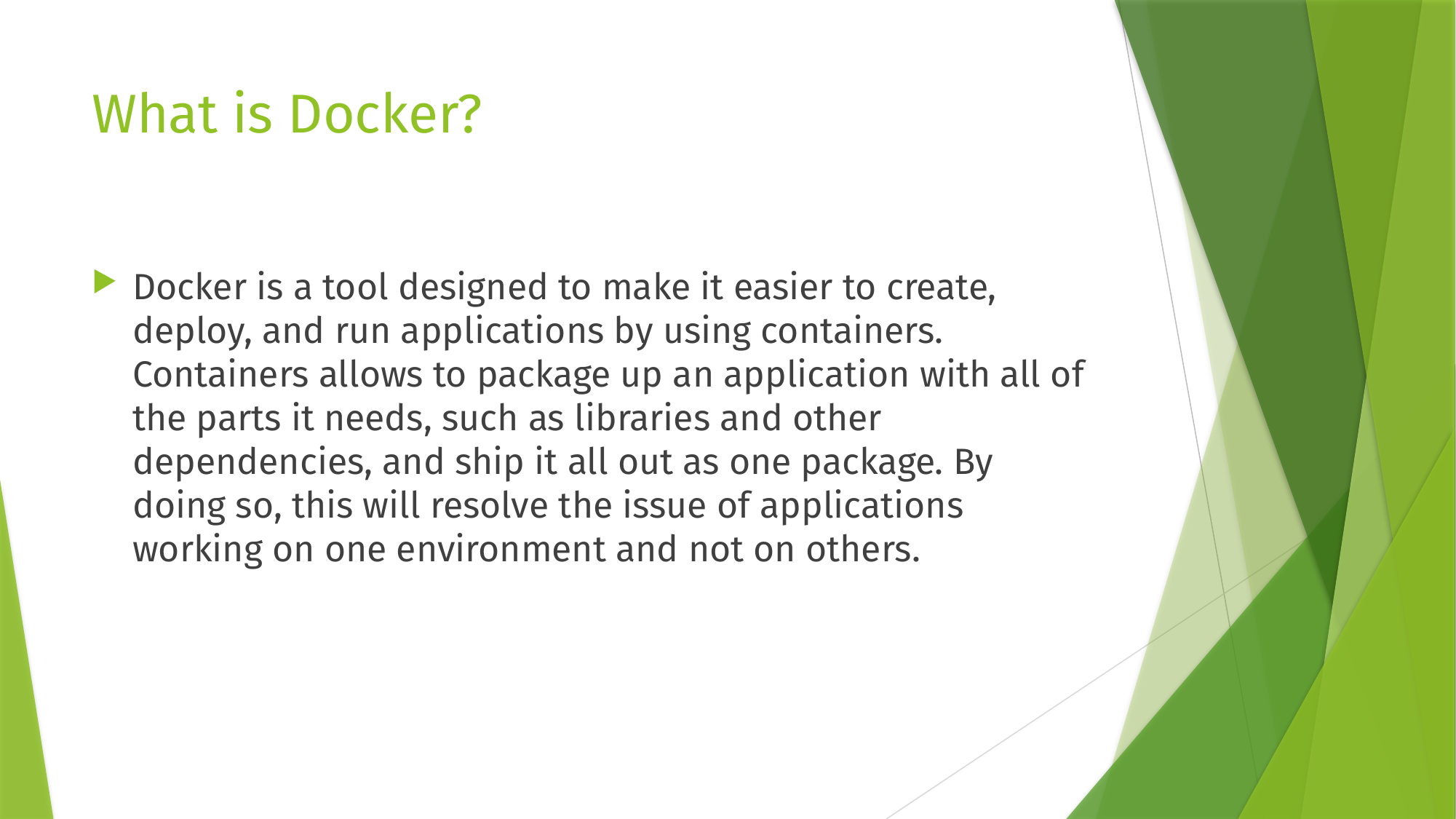

# What is Docker?
Docker is a tool designed to make it easier to create, deploy, and run applications by using containers. Containers allows to package up an application with all of the parts it needs, such as libraries and other dependencies, and ship it all out as one package. By doing so, this will resolve the issue of applications working on one environment and not on others.